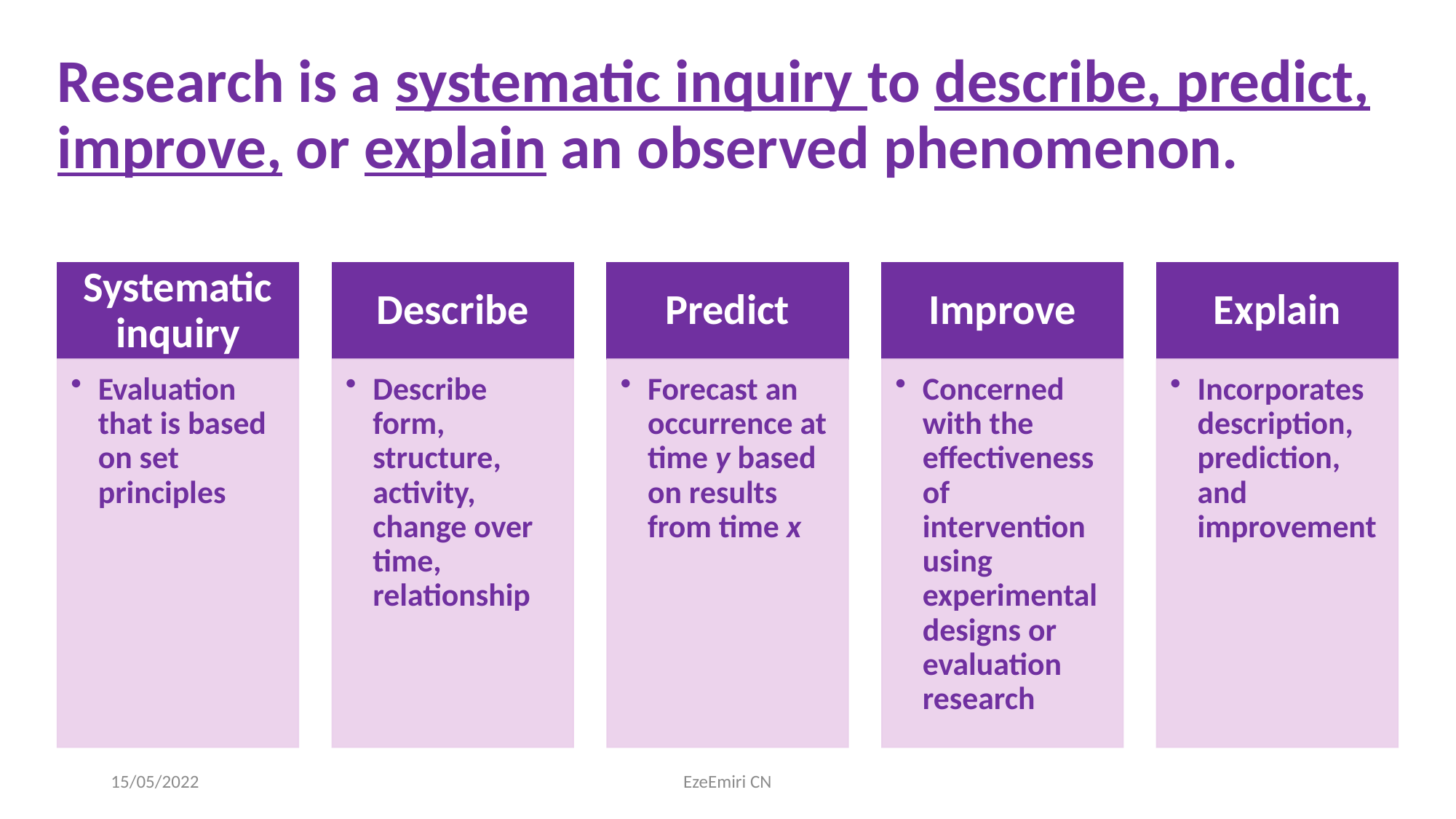

# Research is a systematic inquiry to describe, predict, improve, or explain an observed phenomenon.
Systematic inquiry
Evaluation that is based on set principles
Describe
Describe form, structure, activity, change over time, relationship
Predict
Forecast an occurrence at time y based on results from time x
Improve
Concerned with the effectiveness of intervention using  experimental designs or evaluation research
Explain
Incorporates description, prediction, and improvement
15/05/2022
EzeEmiri CN